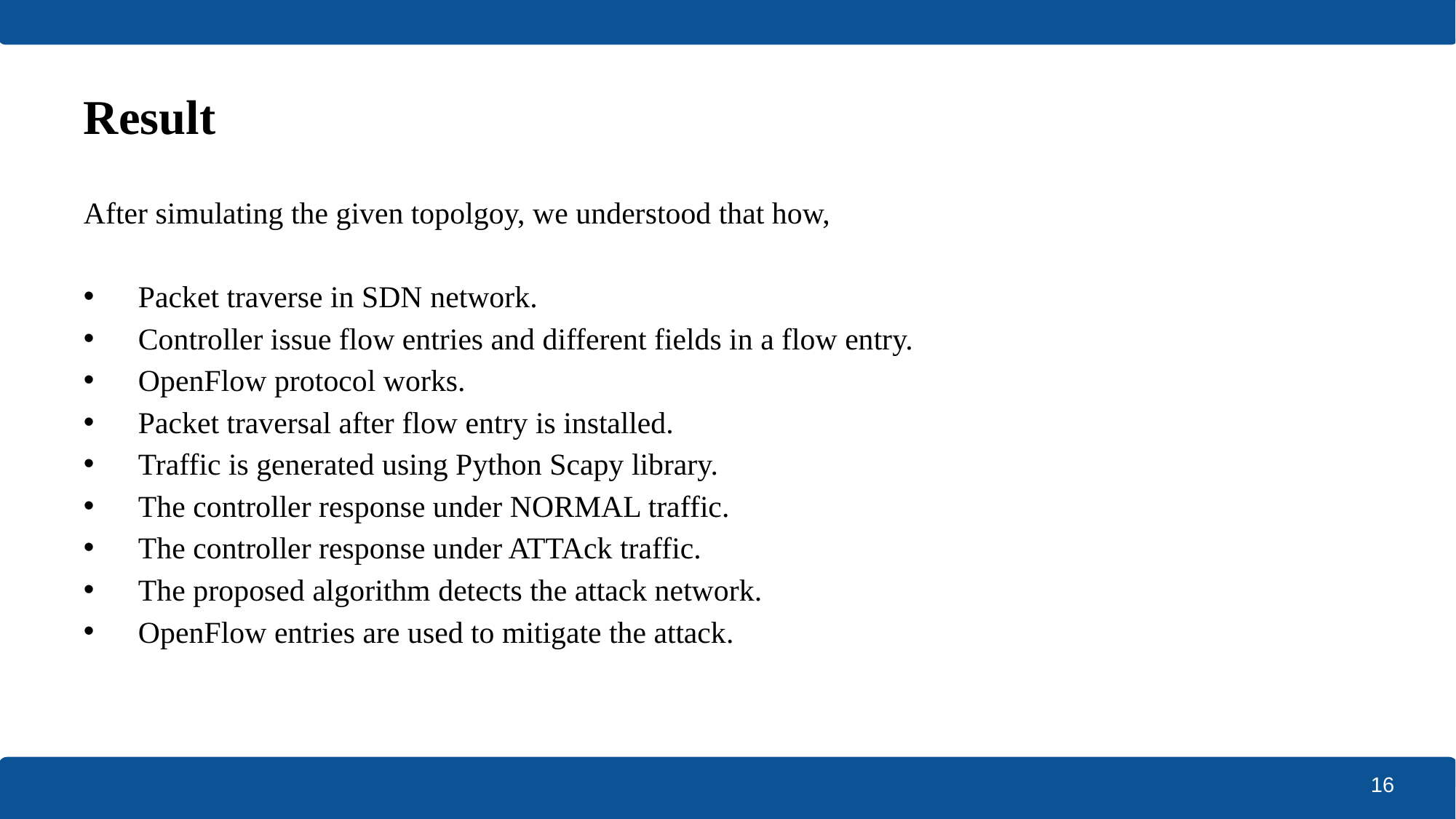

# Result
After simulating the given topolgoy, we understood that how,

Packet traverse in SDN network.
Controller issue flow entries and different fields in a flow entry.
OpenFlow protocol works.
Packet traversal after flow entry is installed.
Traffic is generated using Python Scapy library.
The controller response under NORMAL traffic.
The controller response under ATTAck traffic.
The proposed algorithm detects the attack network.
OpenFlow entries are used to mitigate the attack.

16